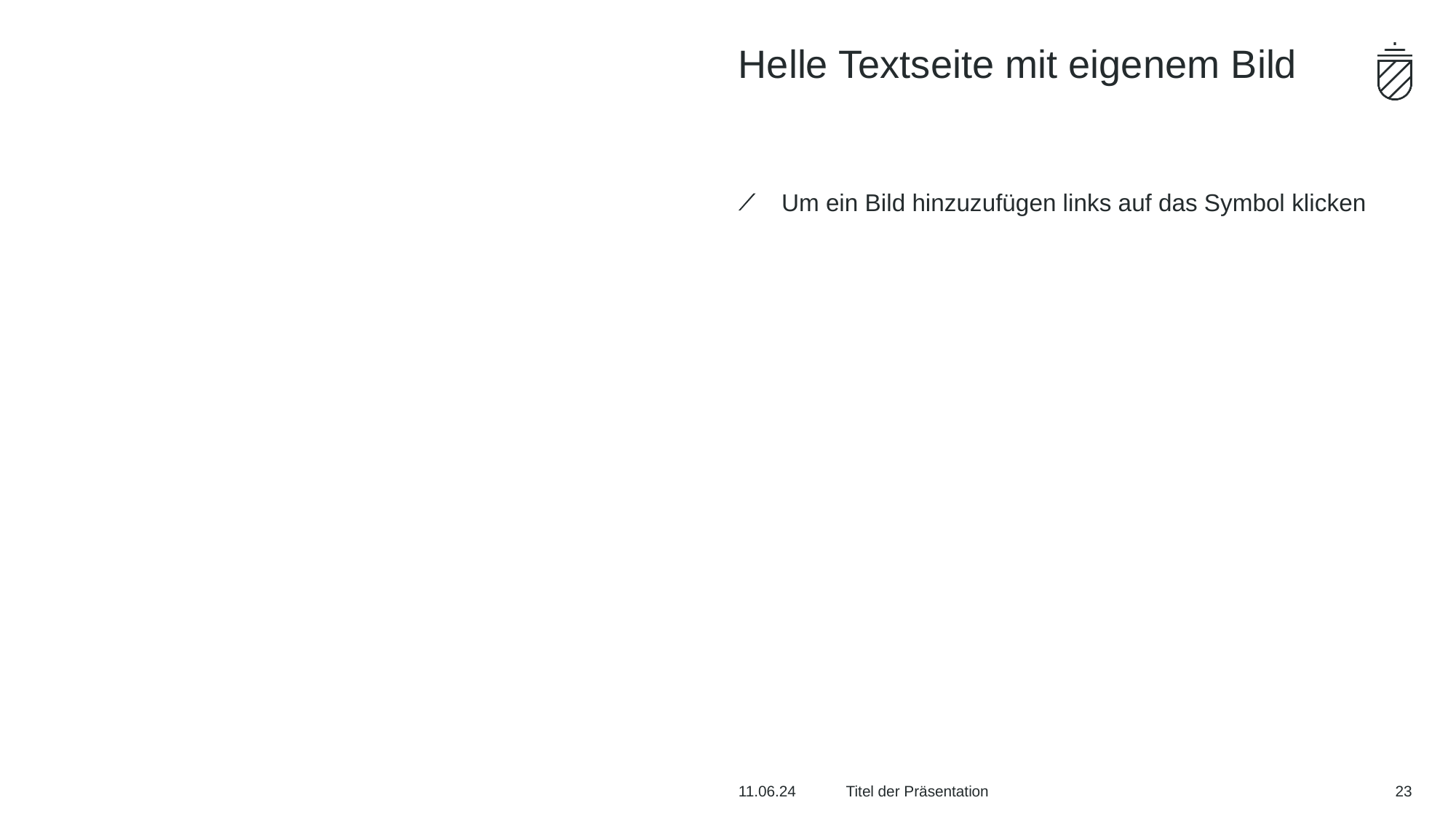

# Helle Textseite mit eigenem Bild
Um ein Bild hinzuzufügen links auf das Symbol klicken

11.06.24
Titel der Präsentation
23